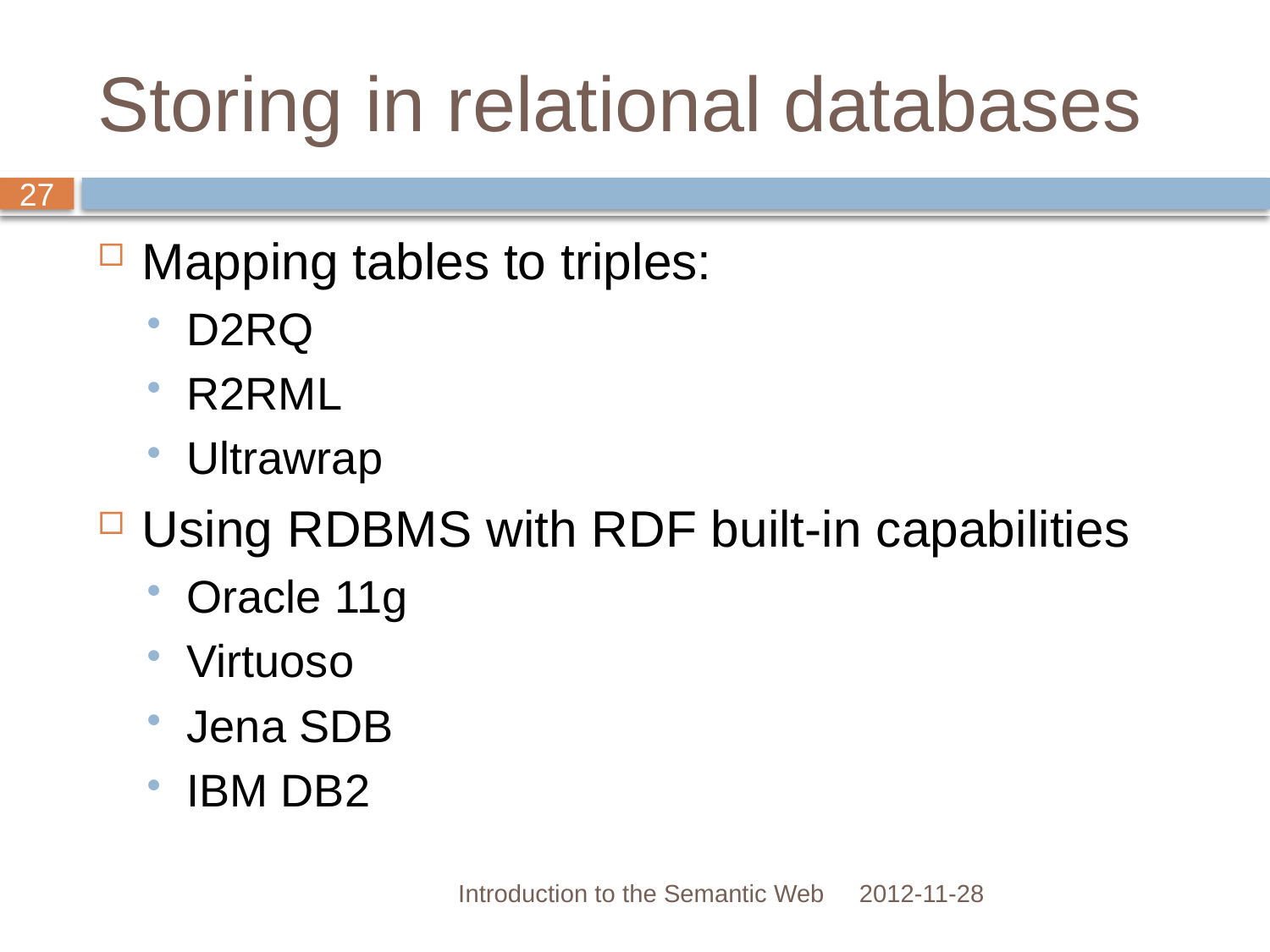

# Storing in relational databases
27
Mapping tables to triples:
D2RQ
R2RML
Ultrawrap
Using RDBMS with RDF built-in capabilities
Oracle 11g
Virtuoso
Jena SDB
IBM DB2
Introduction to the Semantic Web
2012-11-28